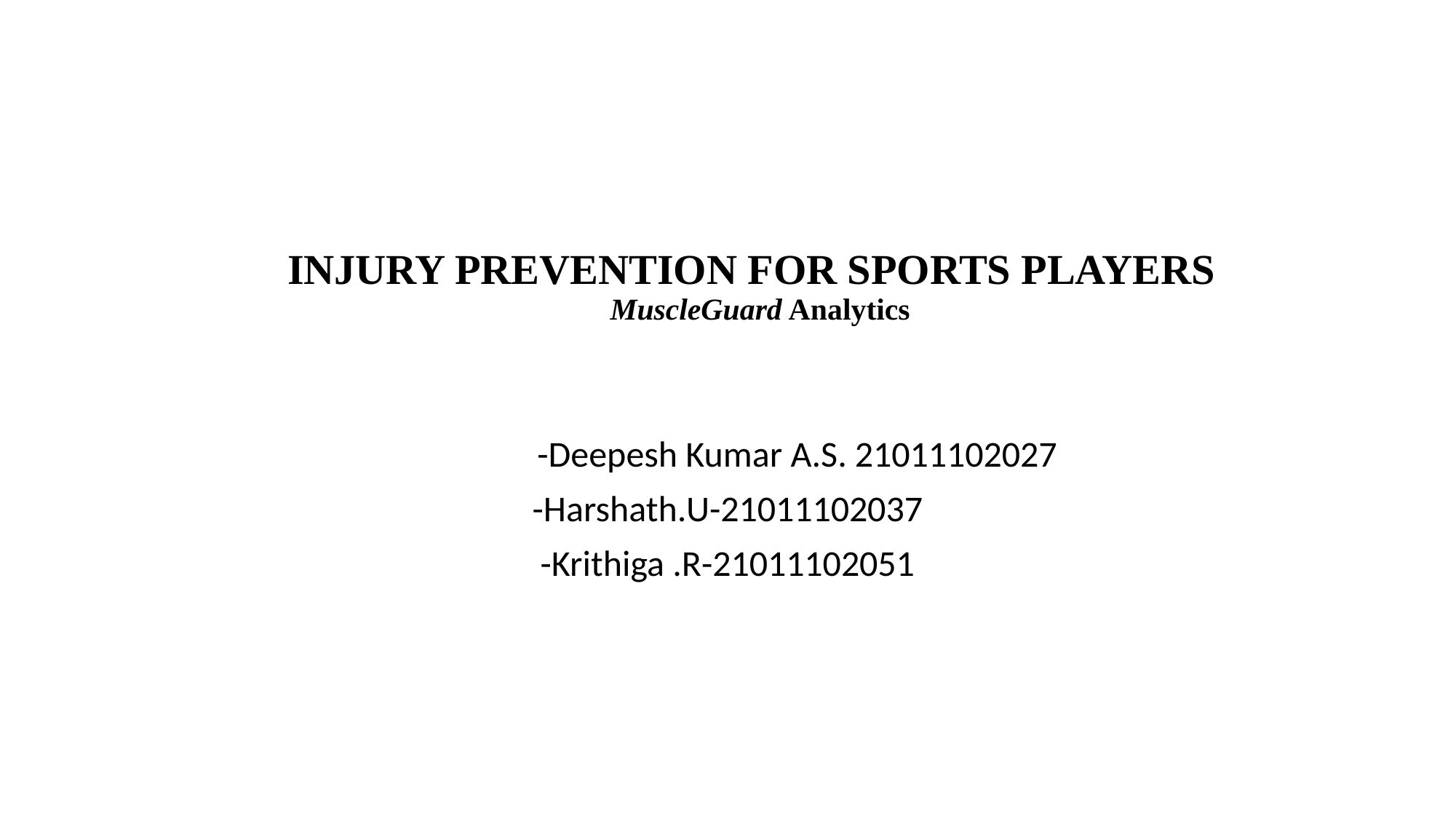

# INJURY PREVENTION FOR SPORTS PLAYERS   MuscleGuard Analytics
                 -Deepesh Kumar A.S. 21011102027
-Harshath.U-21011102037
-Krithiga .R-21011102051